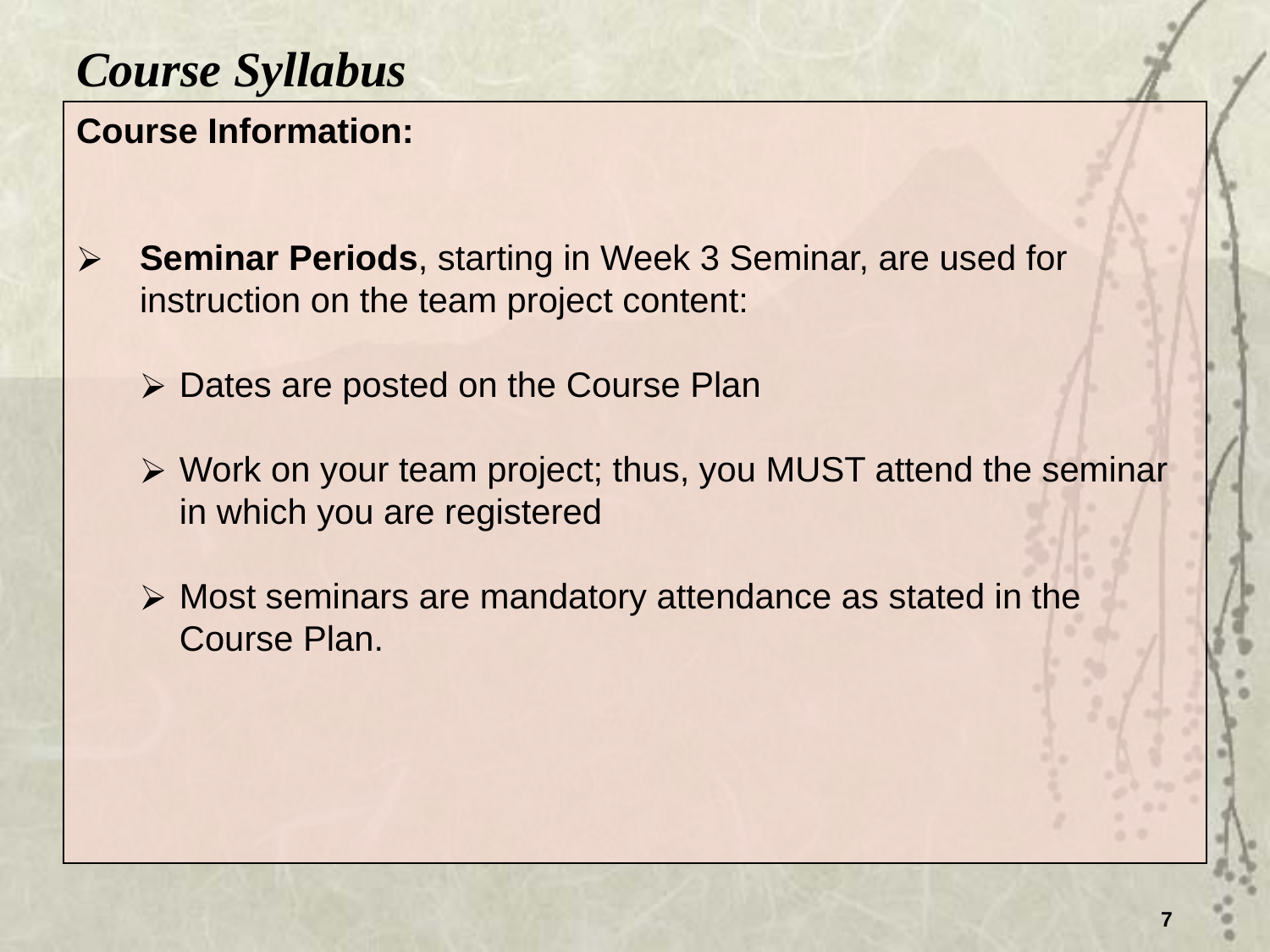

Course Syllabus
Course Information:

Seminar Periods, starting in Week 3 Seminar, are used for instruction on the team project content:

Dates are posted on the Course Plan

Work on your team project; thus, you MUST attend the seminar in which you are registered

Most seminars are mandatory attendance as stated in the Course Plan.

7